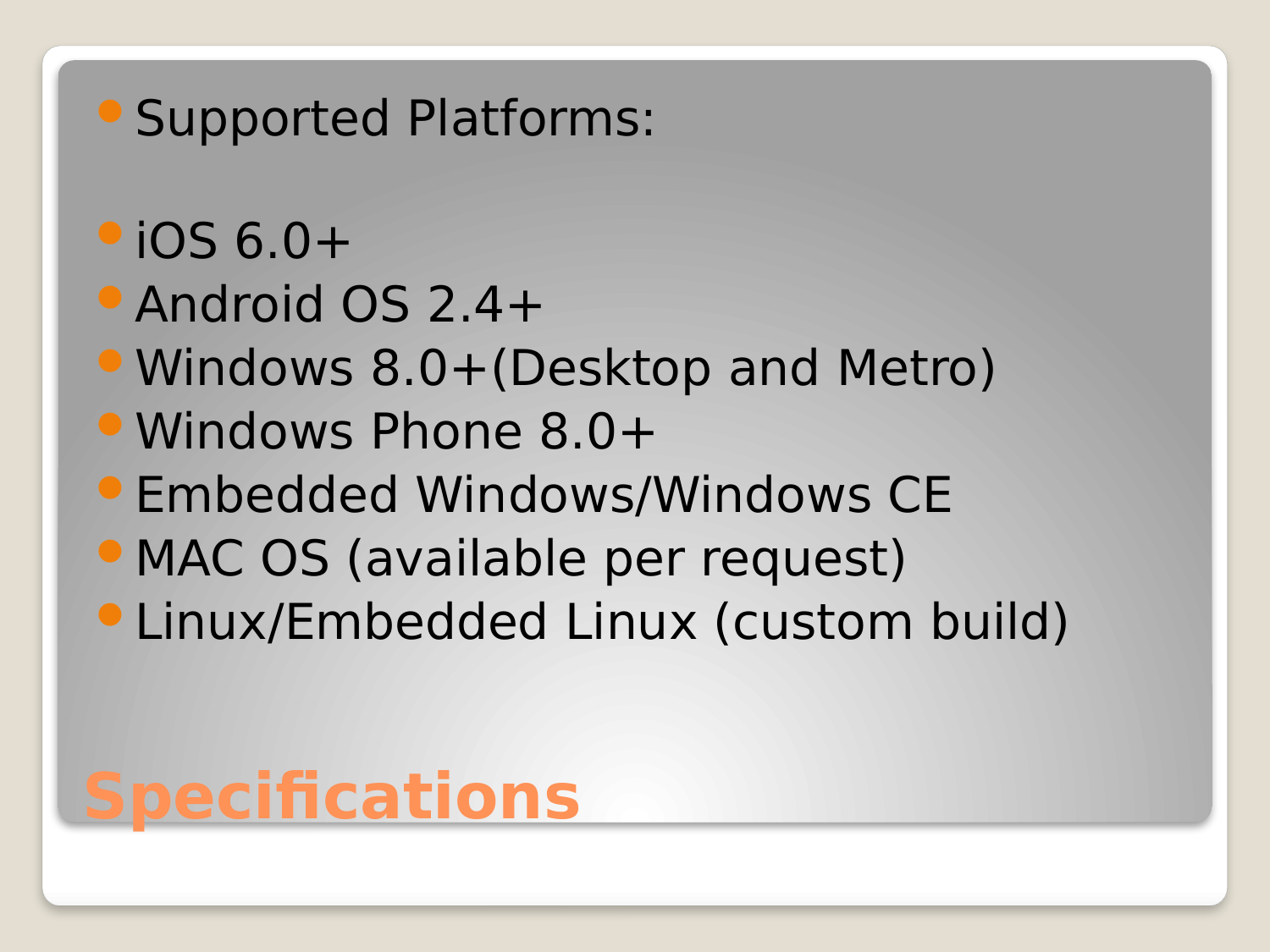

Supported Platforms:
iOS 6.0+
Android OS 2.4+
Windows 8.0+(Desktop and Metro)
Windows Phone 8.0+
Embedded Windows/Windows CE
MAC OS (available per request)
Linux/Embedded Linux (custom build)
# Specifications